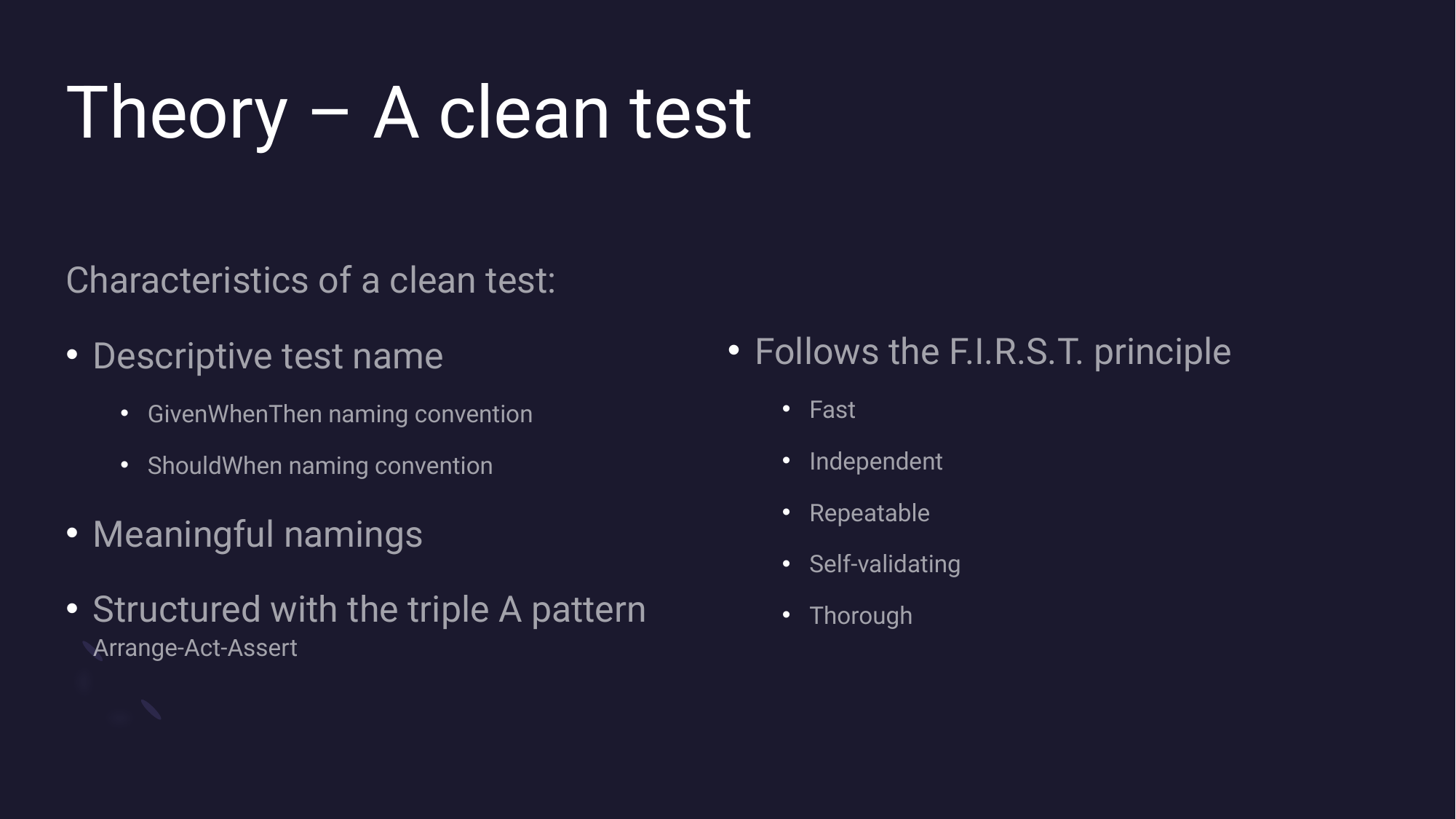

# Theory – A clean test
Characteristics of a clean test:
Descriptive test name
GivenWhenThen naming convention
ShouldWhen naming convention
Meaningful namings
Structured with the triple A pattern
Arrange-Act-Assert

Follows the F.I.R.S.T. principle
Fast
Independent
Repeatable
Self-validating
Thorough